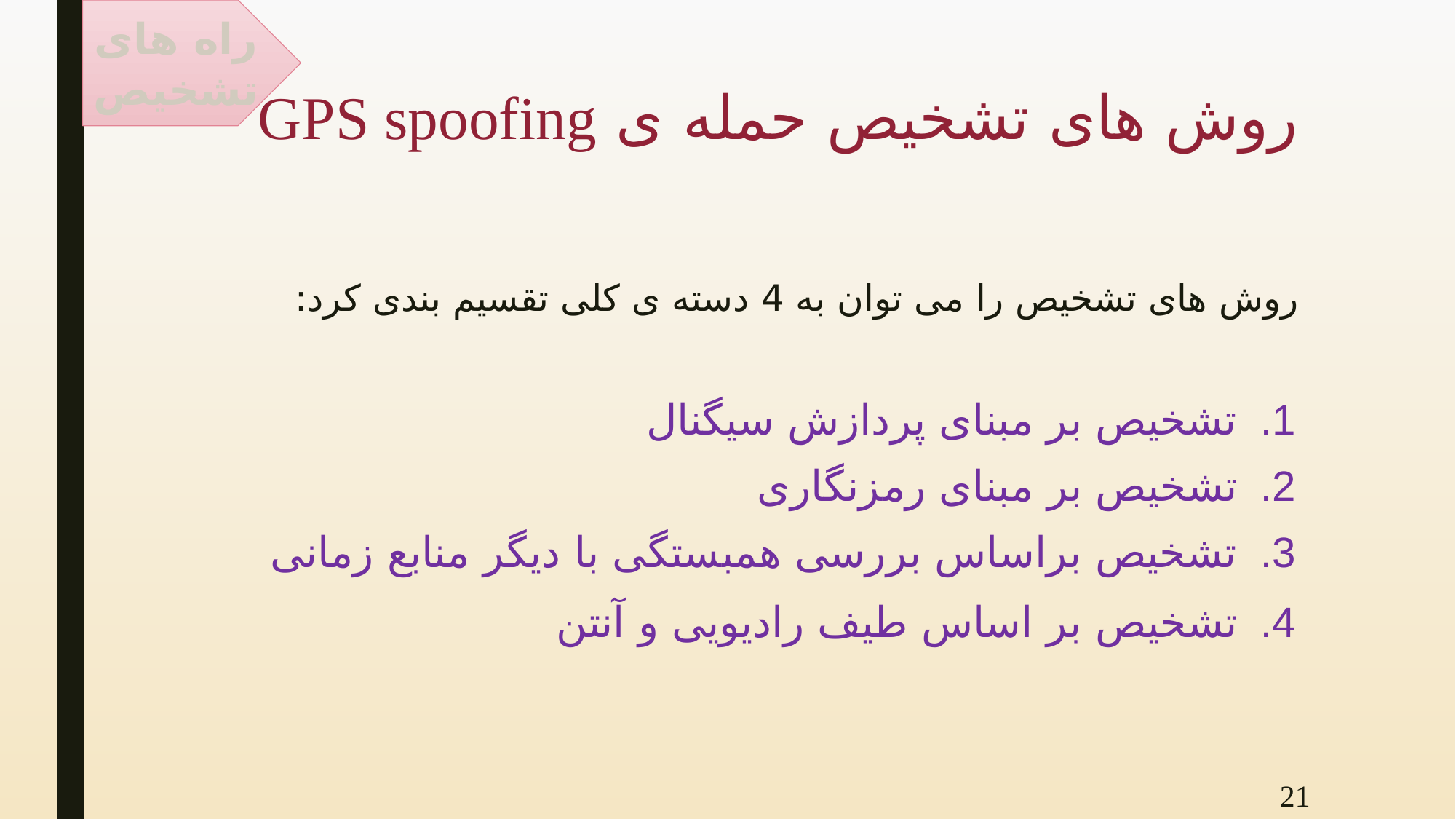

راه های تشخیص
# روش های تشخیص حمله ی GPS spoofing
روش های تشخیص را می توان به 4 دسته ی کلی تقسیم بندی کرد:

تشخیص بر مبنای پردازش سیگنال
تشخیص بر مبنای رمزنگاری
تشخیص براساس بررسی همبستگی با دیگر منابع زمانی
تشخیص بر اساس طیف رادیویی و آنتن

21